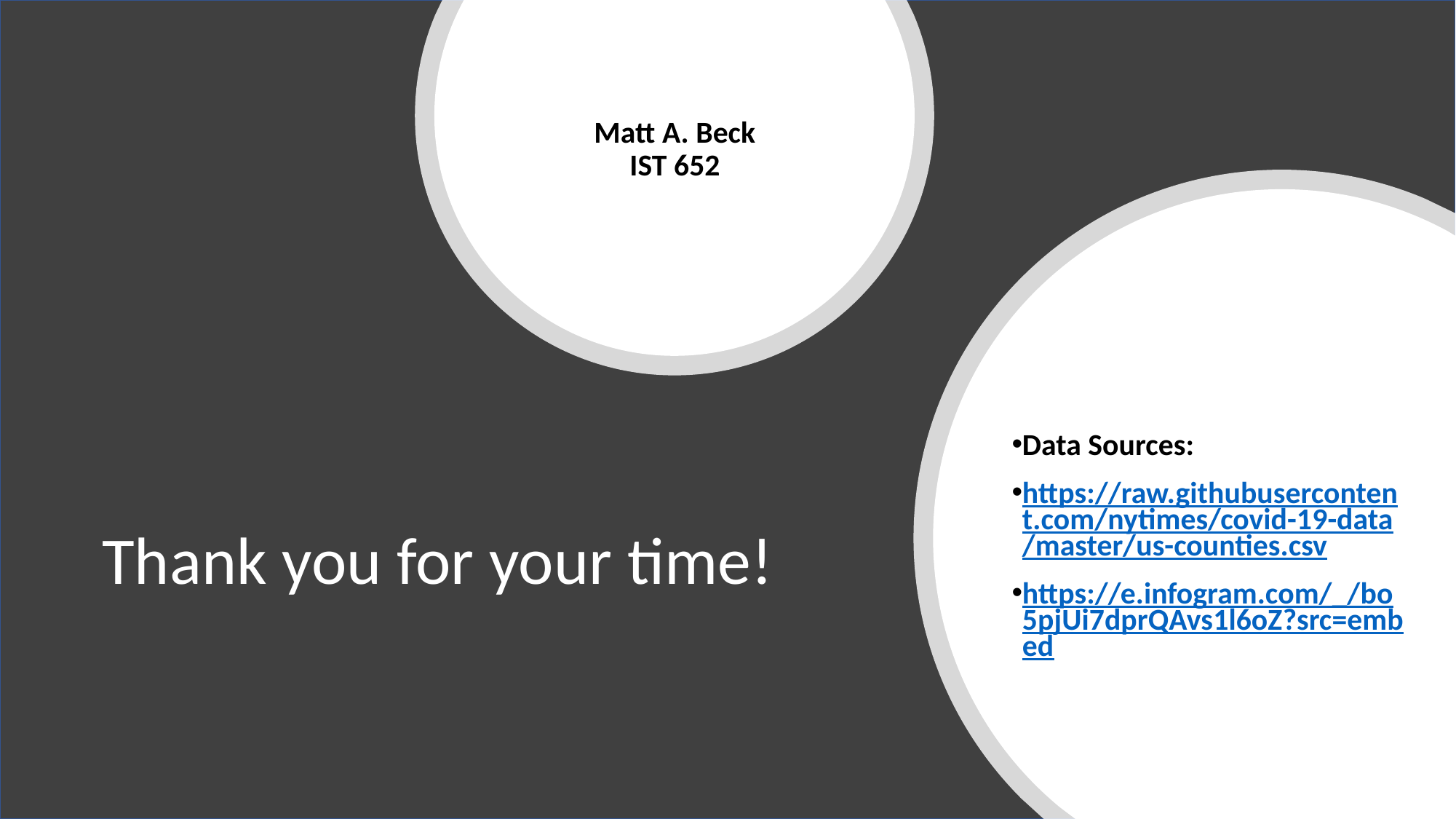

Matt A. Beck
IST 652

Data Sources:
https://raw.githubusercontent.com/nytimes/covid-19-data/master/us-counties.csv
https://e.infogram.com/_/bo5pjUi7dprQAvs1l6oZ?src=embed

# Thank you for your time!